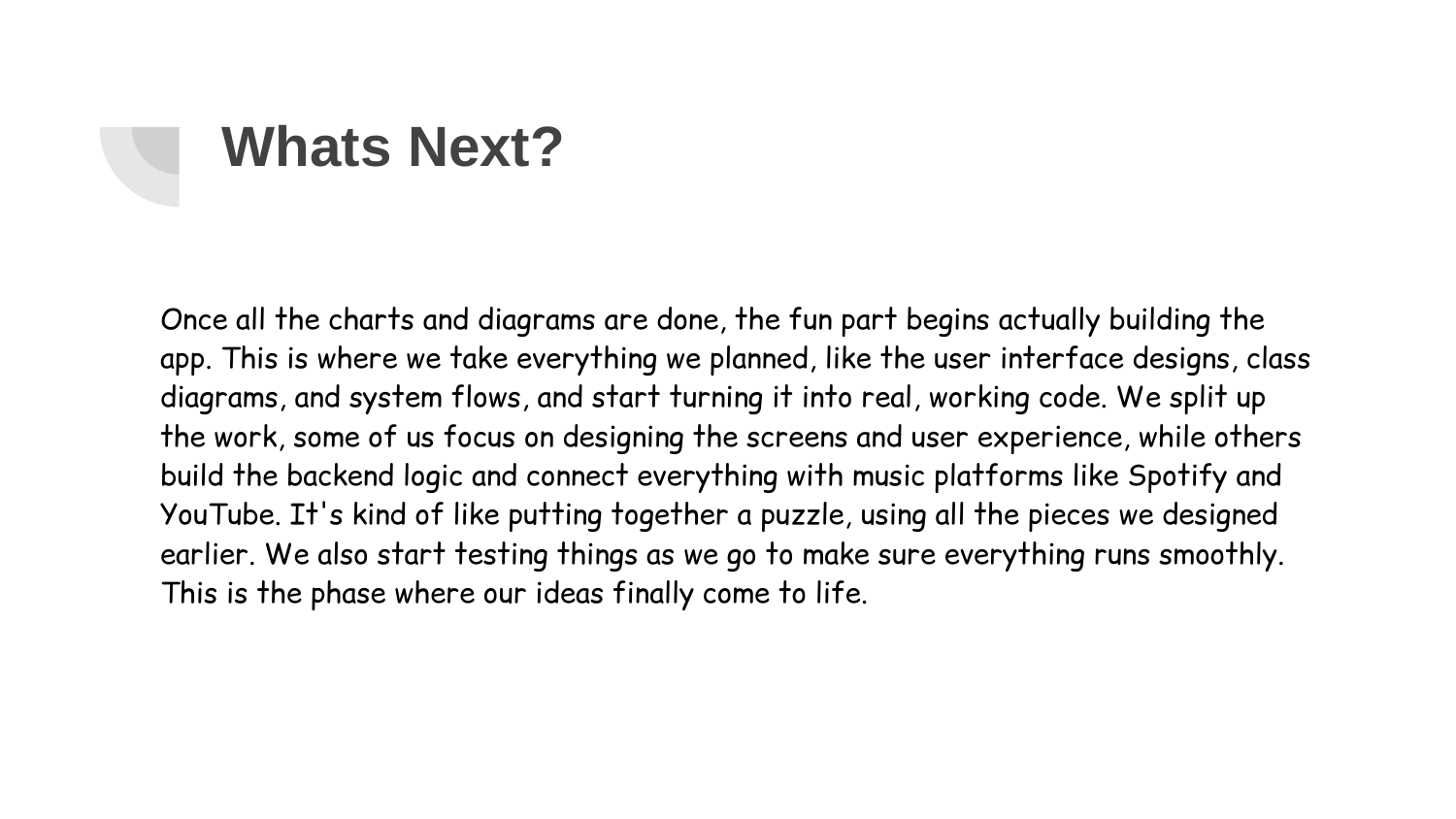

# Whats Next?

Once all the charts and diagrams are done, the fun part begins actually building the app. This is where we take everything we planned, like the user interface designs, class diagrams, and system flows, and start turning it into real, working code. We split up the work, some of us focus on designing the screens and user experience, while others build the backend logic and connect everything with music platforms like Spotify and YouTube. It's kind of like putting together a puzzle, using all the pieces we designed earlier. We also start testing things as we go to make sure everything runs smoothly. This is the phase where our ideas finally come to life.